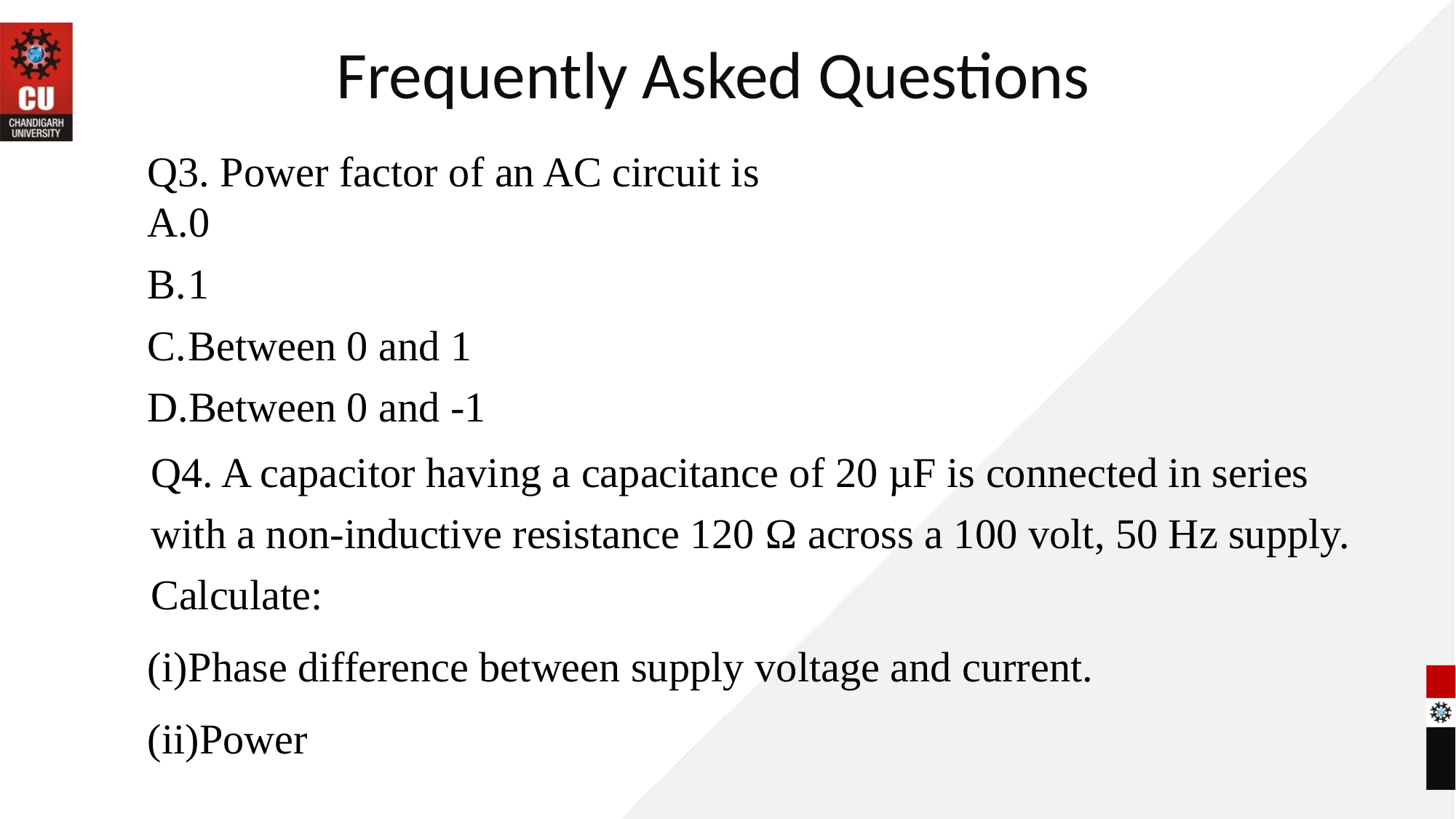

Frequently Asked Questions
Q3. Power factor of an AC circuit is
0
1
Between 0 and 1
Between 0 and -1

Q4. A capacitor having a capacitance of 20 µF is connected in series with a non-inductive resistance 120 Ω across a 100 volt, 50 Hz supply. Calculate:
Phase difference between supply voltage and current.
Power